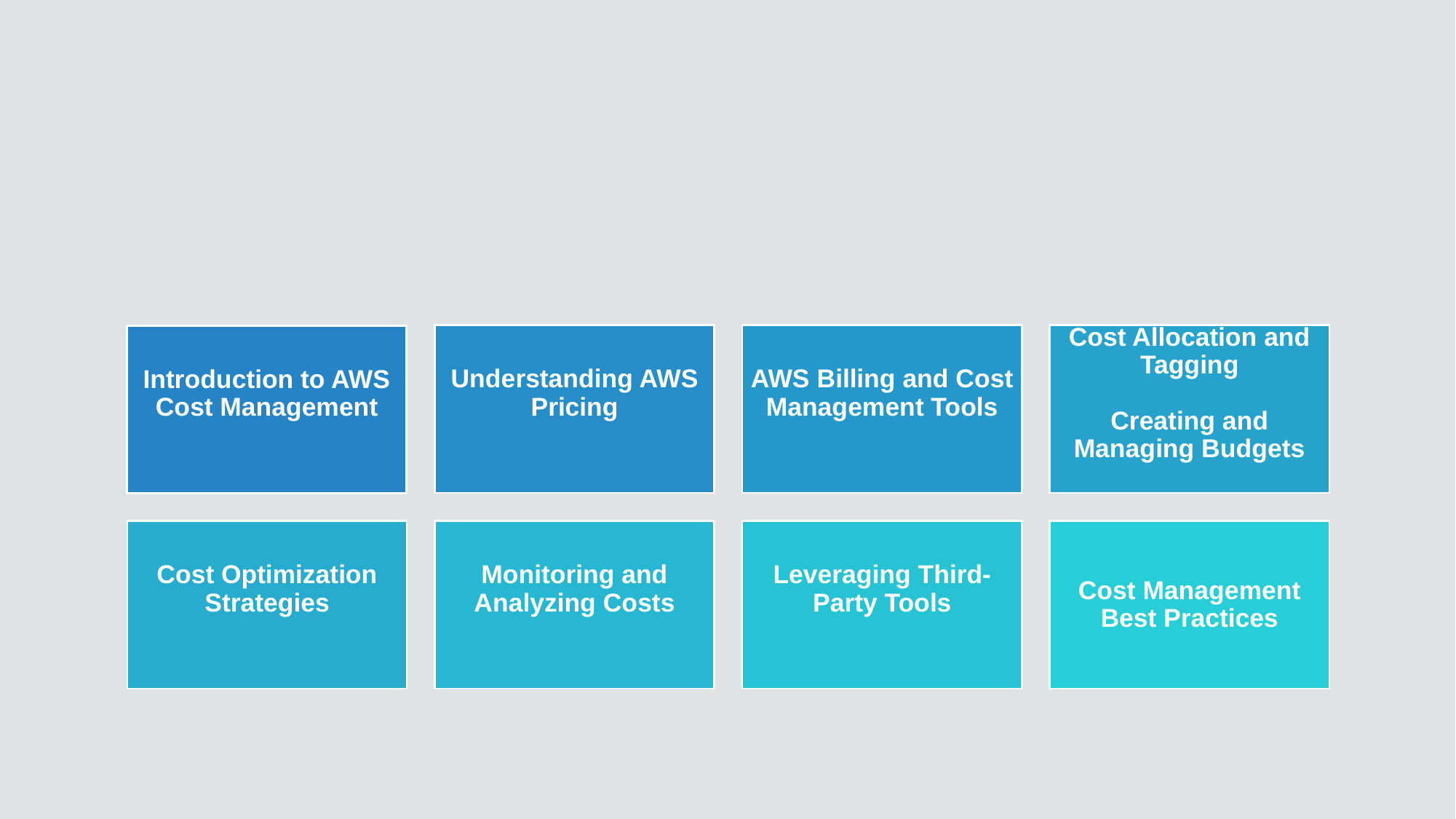

Introduction to AWS Cost Management
Understanding AWS Pricing
AWS Billing and Cost Management Tools
Cost Allocation and Tagging
Creating and Managing Budgets
Cost Optimization Strategies
Monitoring and Analyzing Costs
Leveraging Third-Party Tools
Cost Management Best Practices